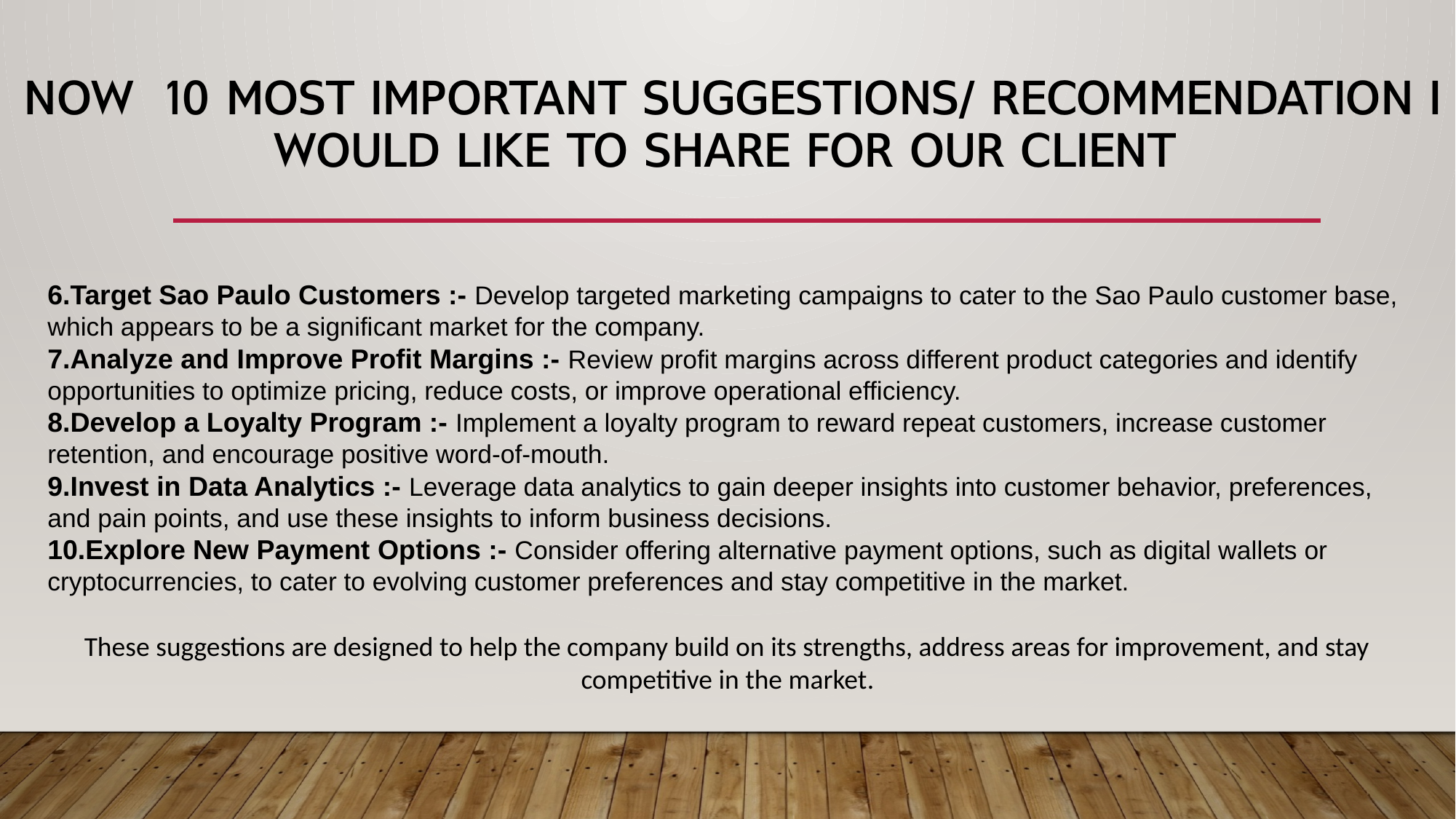

# NOW  10 MOST IMPORTANT SUGGESTIONS/ RECOMMENDATION I WOULD LIKE TO SHARE FOR OUR CLIENT
6.Target Sao Paulo Customers :- Develop targeted marketing campaigns to cater to the Sao Paulo customer base, which appears to be a significant market for the company.
7.Analyze and Improve Profit Margins :- Review profit margins across different product categories and identify opportunities to optimize pricing, reduce costs, or improve operational efficiency.
8.Develop a Loyalty Program :- Implement a loyalty program to reward repeat customers, increase customer retention, and encourage positive word-of-mouth.
9.Invest in Data Analytics :- Leverage data analytics to gain deeper insights into customer behavior, preferences, and pain points, and use these insights to inform business decisions.
10.Explore New Payment Options :- Consider offering alternative payment options, such as digital wallets or cryptocurrencies, to cater to evolving customer preferences and stay competitive in the market.

These suggestions are designed to help the company build on its strengths, address areas for improvement, and stay competitive in the market.